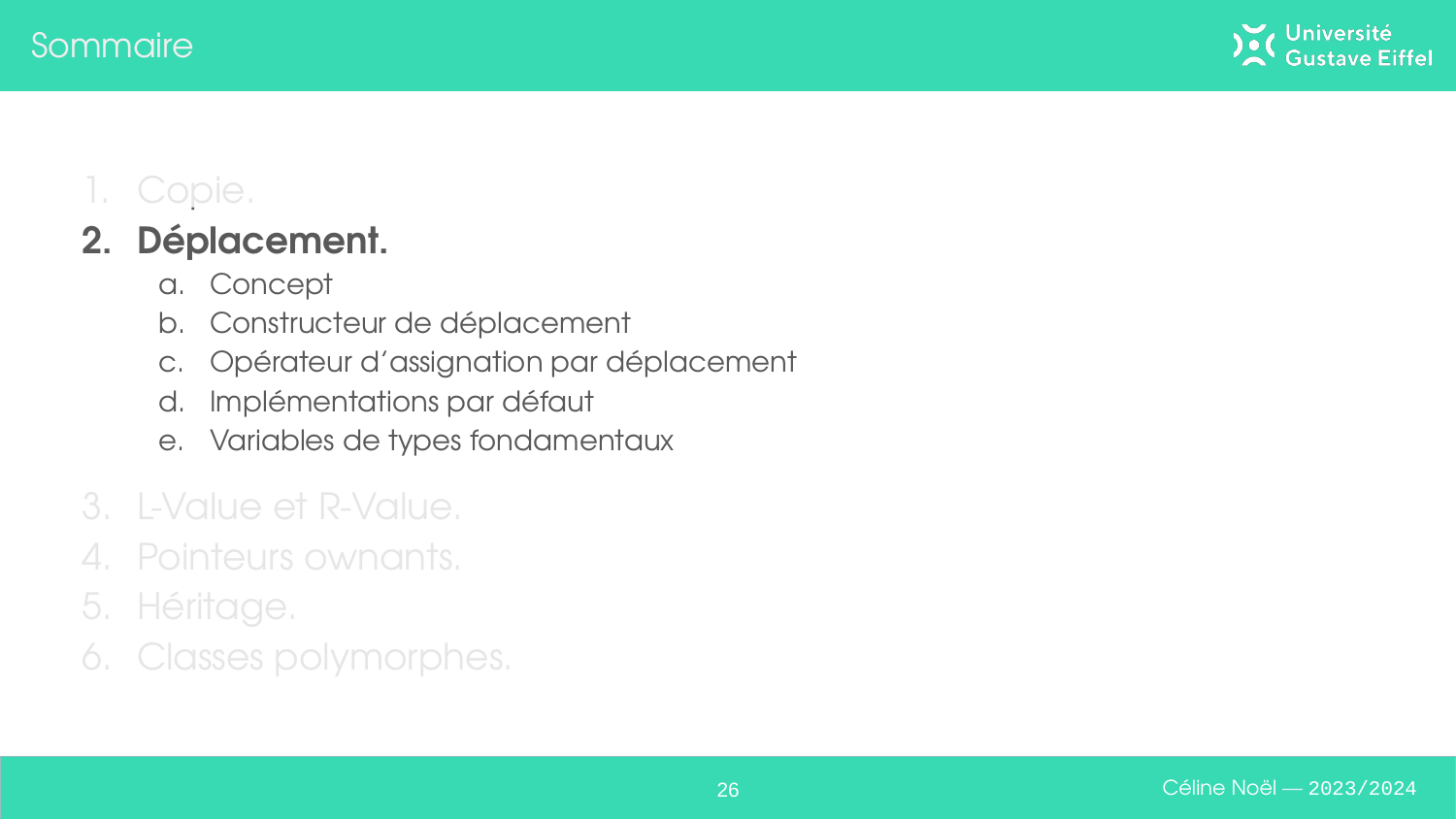

# Sommaire
Copie.
Déplacement.
Concept
Constructeur de déplacement
Opérateur d’assignation par déplacement
Implémentations par défaut
Variables de types fondamentaux
L-Value et R-Value.
Pointeurs ownants.
Héritage.
Classes polymorphes.

26